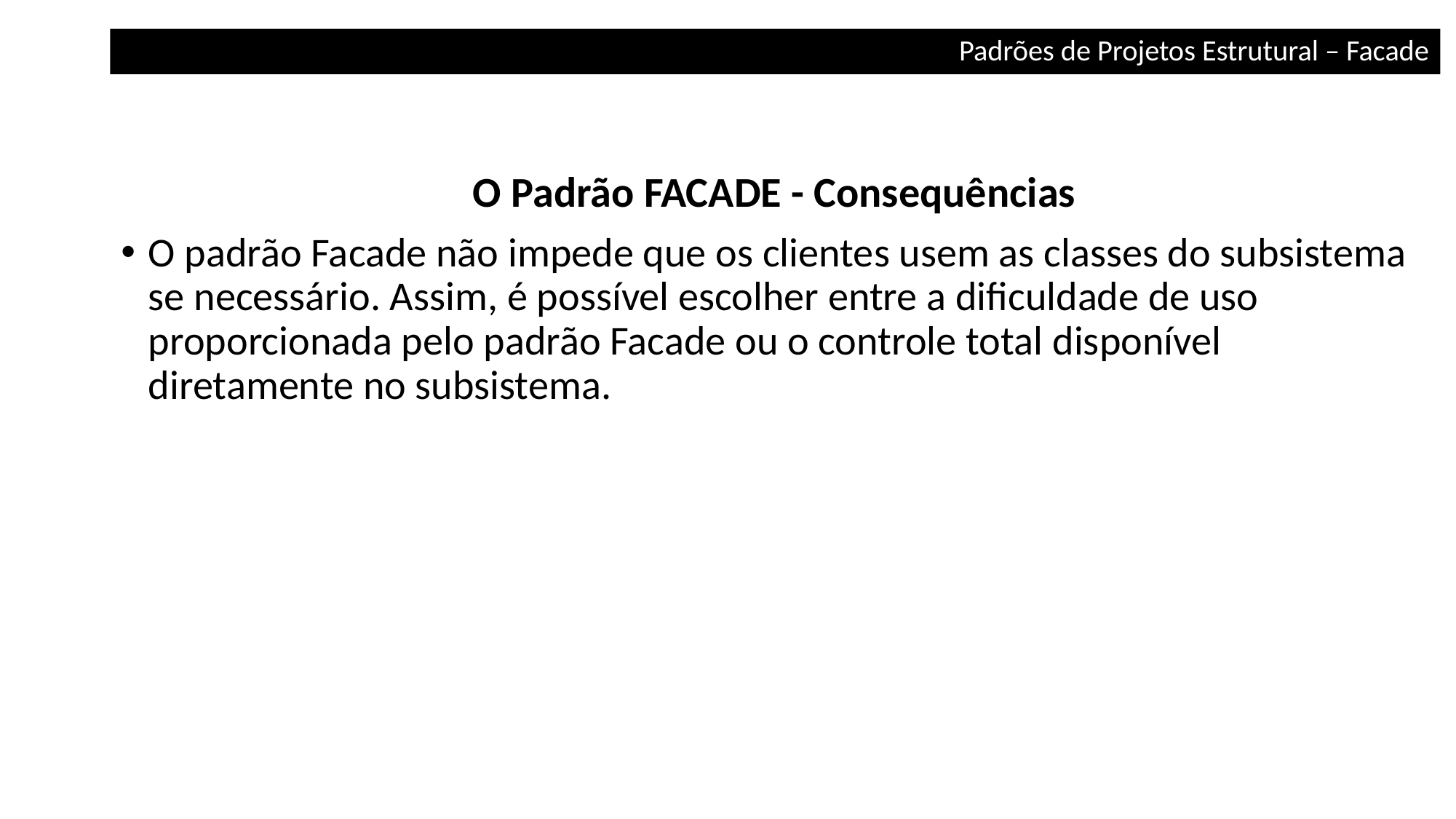

Padrões de Projetos Estrutural – Facade

O Padrão FACADE - Consequências
O padrão Facade não impede que os clientes usem as classes do subsistema se necessário. Assim, é possível escolher entre a dificuldade de uso proporcionada pelo padrão Facade ou o controle total disponível diretamente no subsistema.